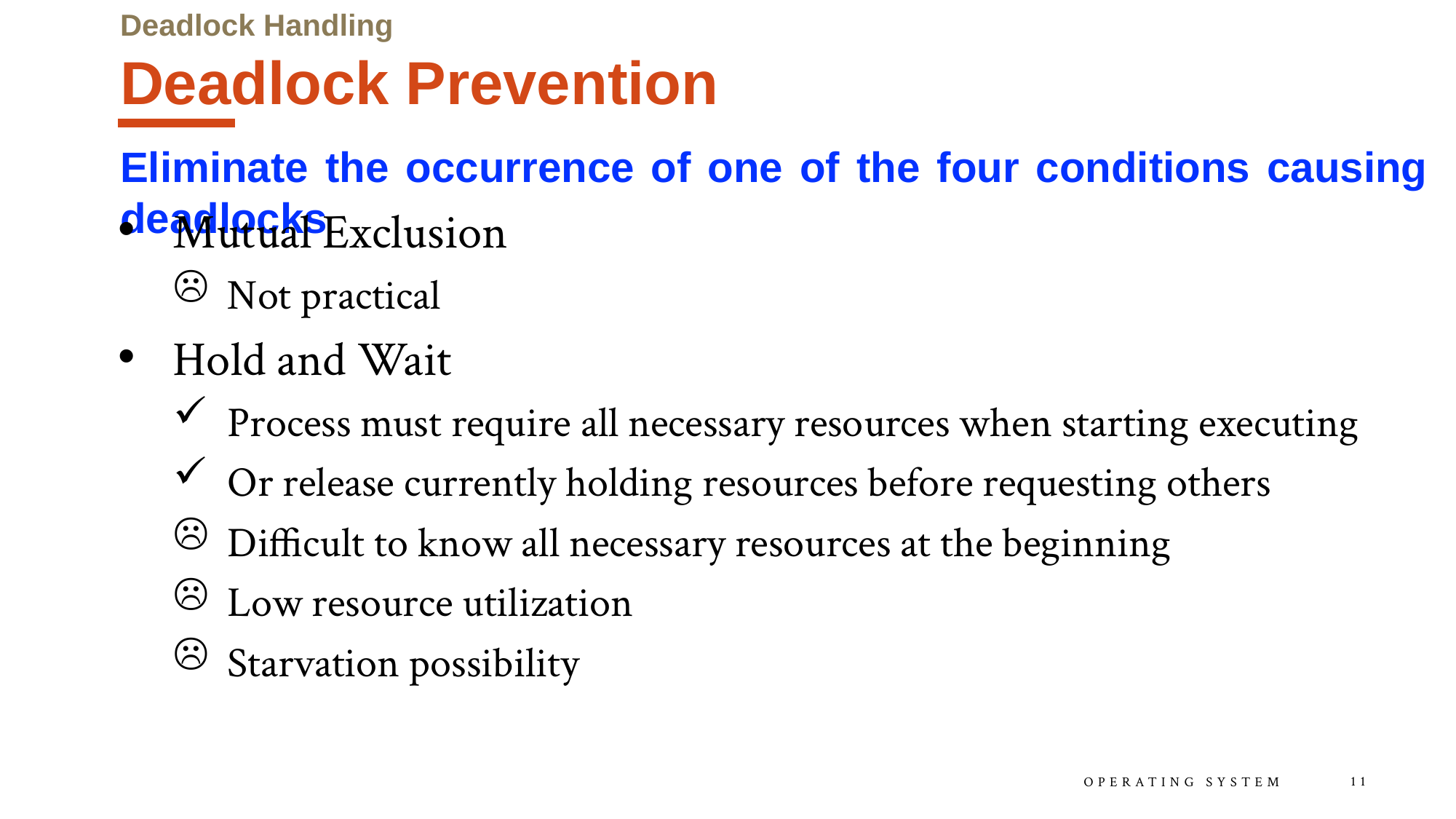

Deadlock Handling
# Deadlock Prevention
Eliminate the occurrence of one of the four conditions causing deadlocks
Mutual Exclusion
Not practical
Hold and Wait
Process must require all necessary resources when starting executing
Or release currently holding resources before requesting others
Difficult to know all necessary resources at the beginning
Low resource utilization
Starvation possibility

Operating System
11